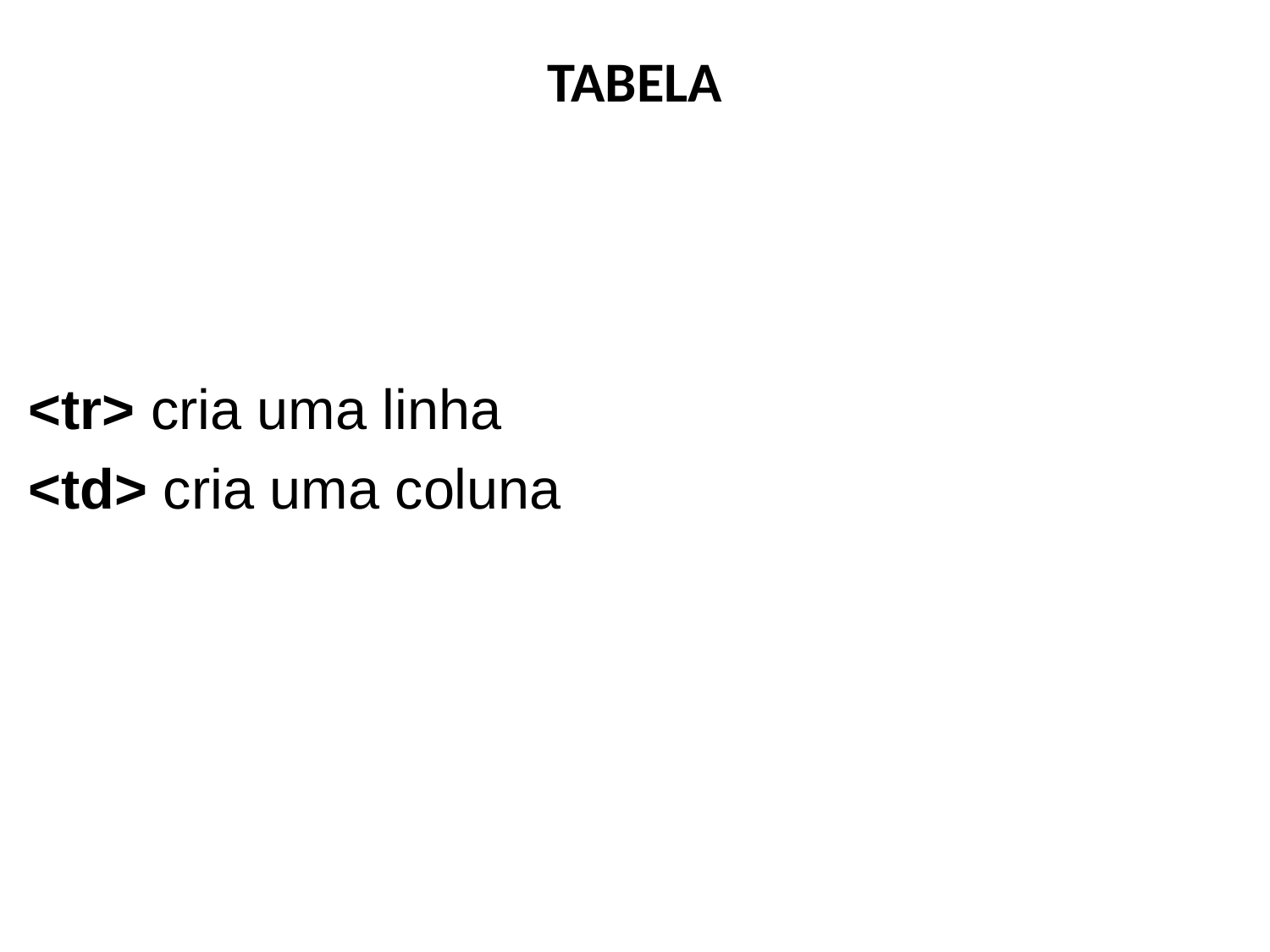

# TABELA
 <tr> cria uma linha
 <td> cria uma coluna